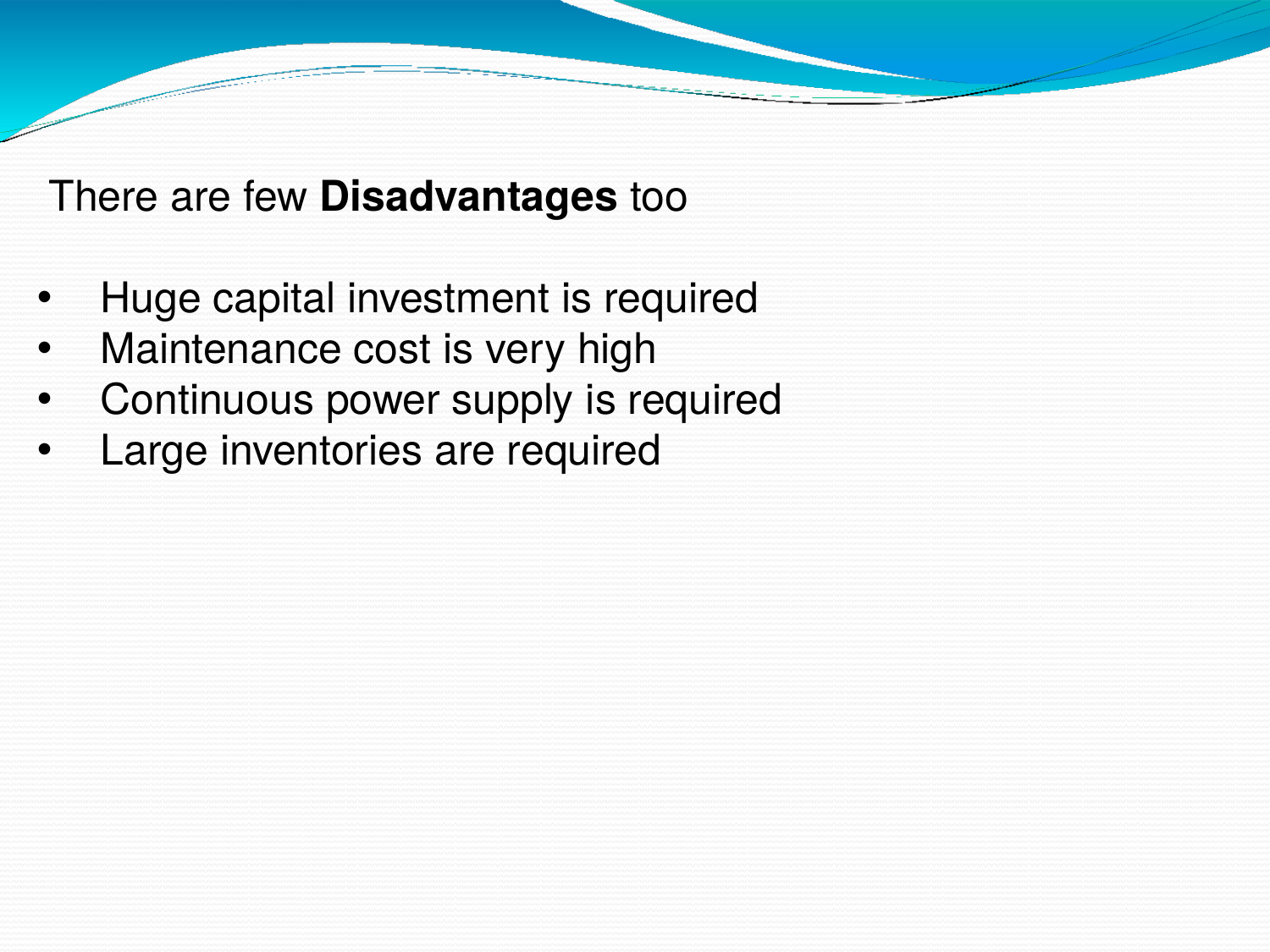

There are few Disadvantages too

Huge capital investment is required
Maintenance cost is very high
Continuous power supply is required
Large inventories are required